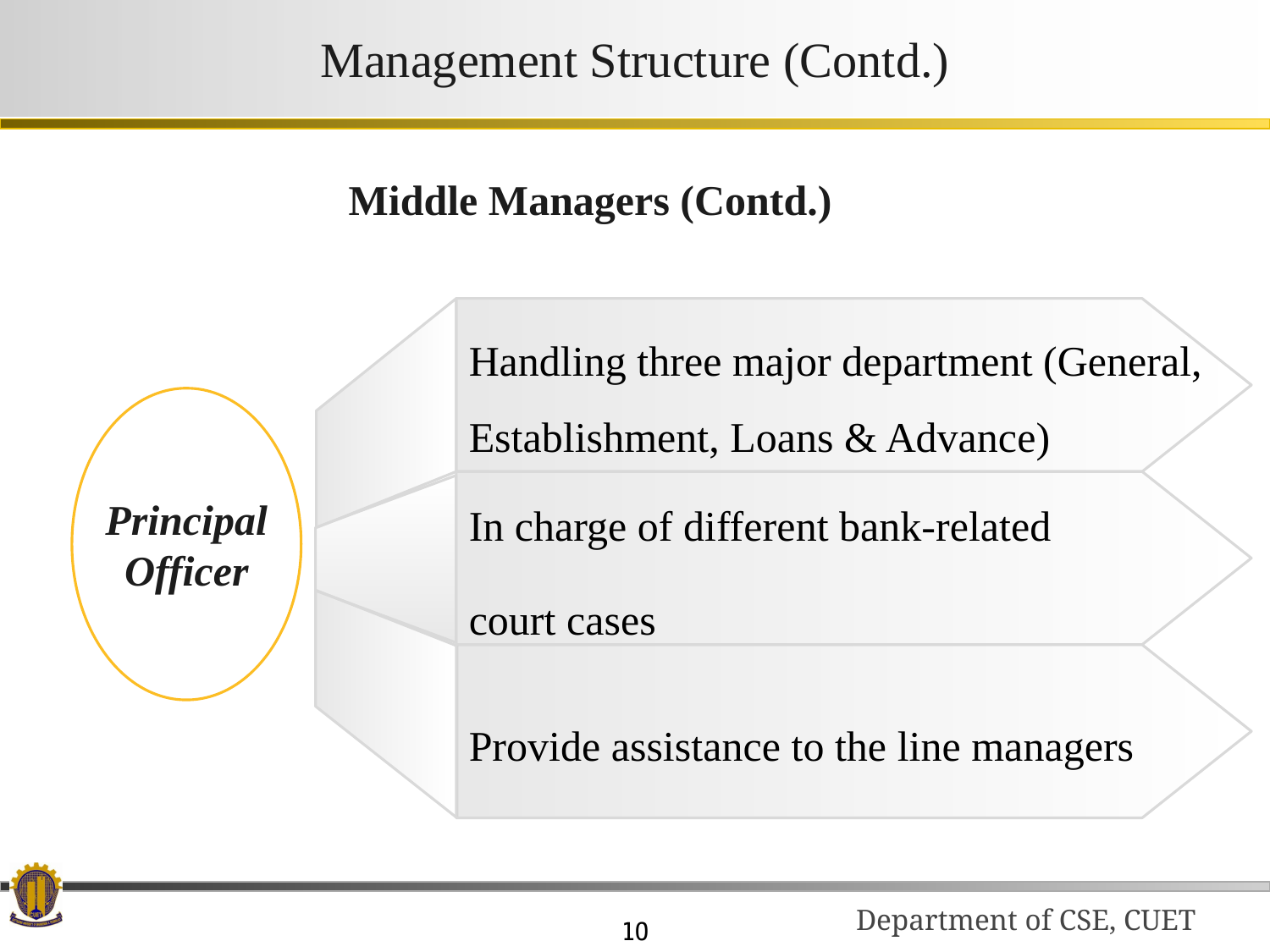

# Management Structure (Contd.)
 Middle Managers (Contd.)

Handling three major department (General, Establishment, Loans & Advance)
In charge of different bank-related
court cases
Provide assistance to the line managers

Principal Officer